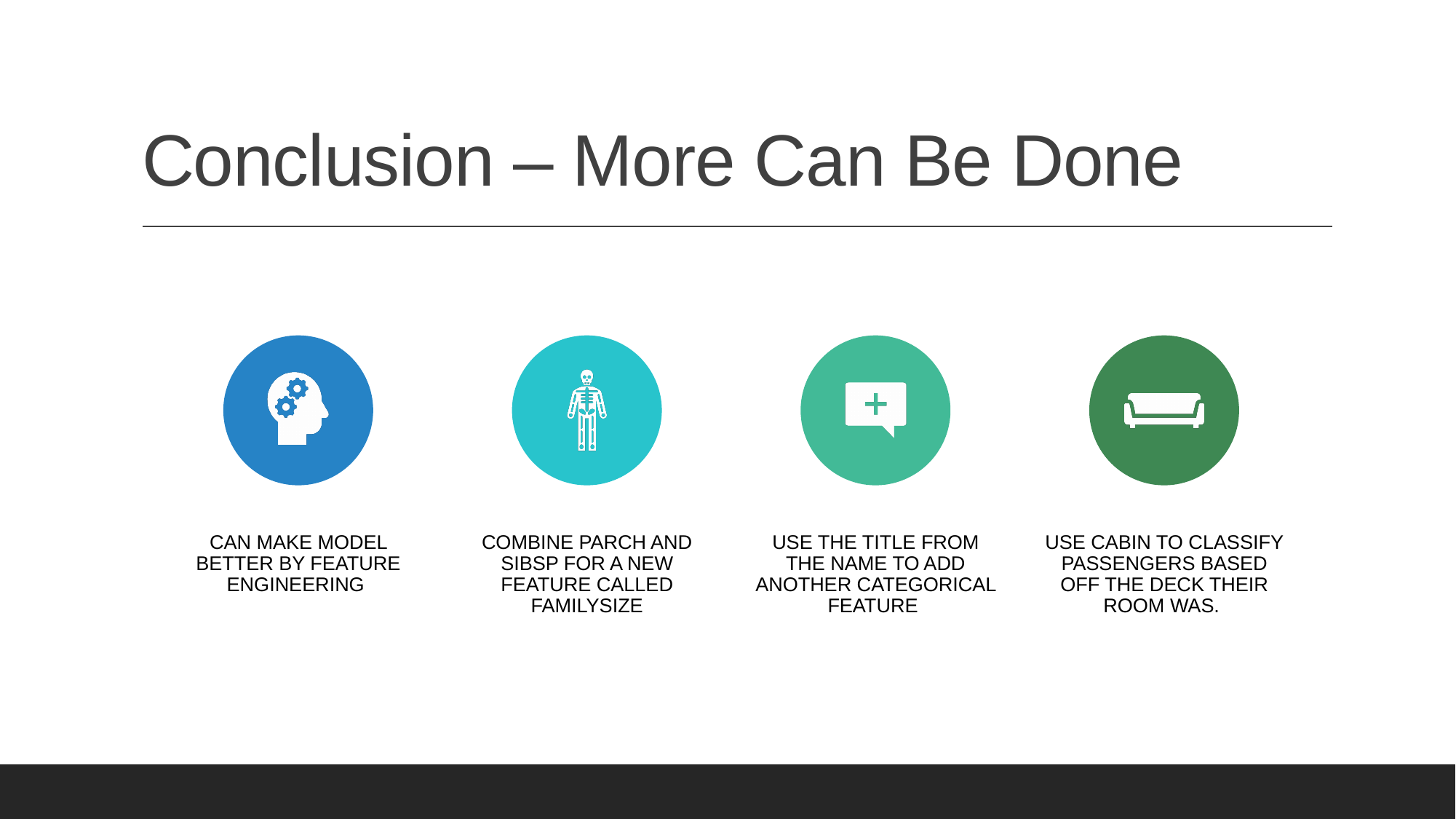

# Conclusion – More Can Be Done
Can make model better by feature engineering
Combine Parch and SibSp for a new feature called FamilySize
Use the title from the name to add another categorical feature
Use Cabin to classify passengers based off the deck their room was.